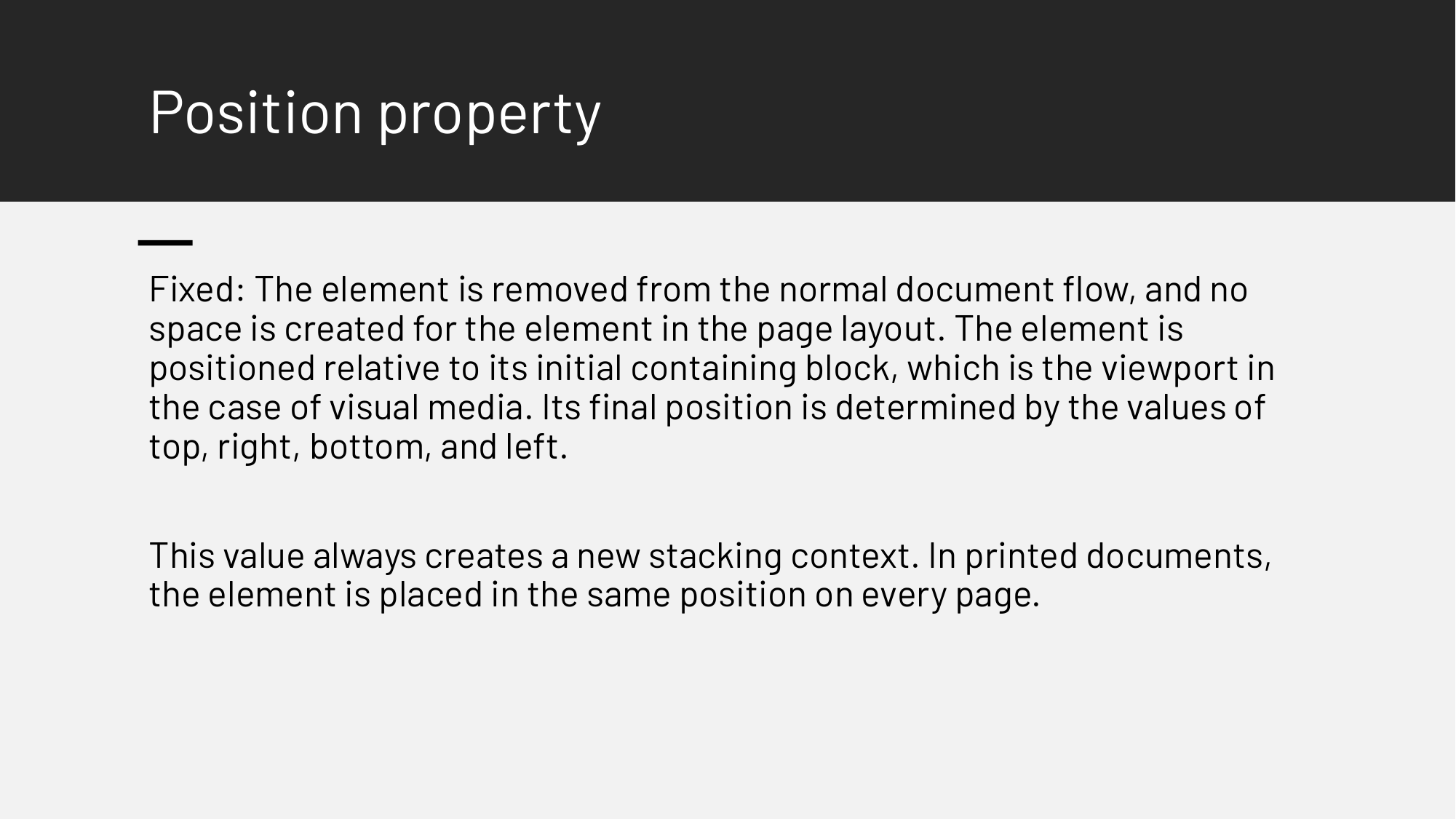

# Position property

Fixed: The element is removed from the normal document flow, and no space is created for the element in the page layout. The element is positioned relative to its initial containing block, which is the viewport in the case of visual media. Its final position is determined by the values of top, right, bottom, and left.

This value always creates a new stacking context. In printed documents, the element is placed in the same position on every page.